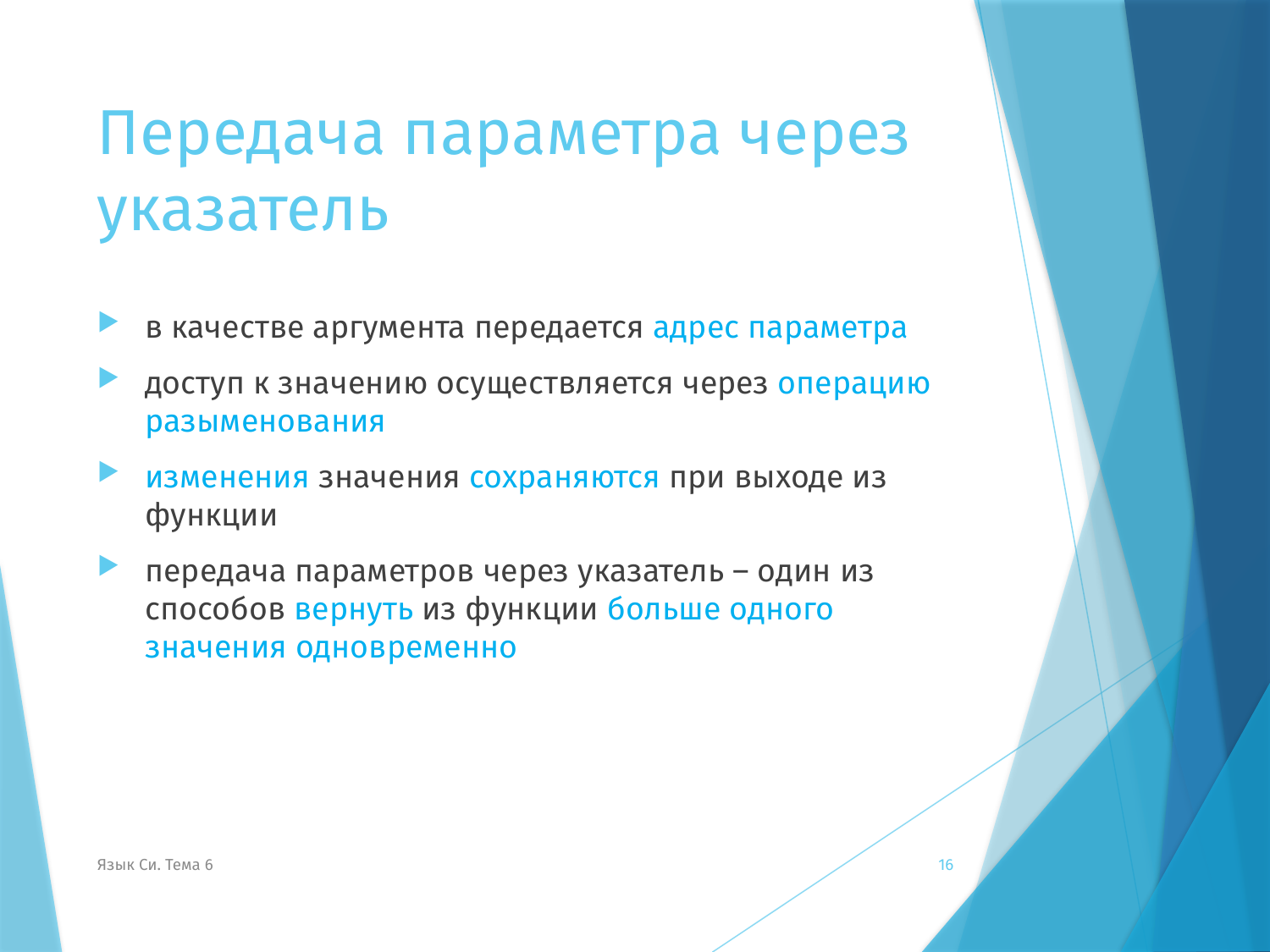

# Передача параметра через указатель
в качестве аргумента передается адрес параметра
доступ к значению осуществляется через операцию разыменования
изменения значения сохраняются при выходе из функции
передача параметров через указатель – один из способов вернуть из функции больше одного значения одновременно
Язык Си. Тема 6
16